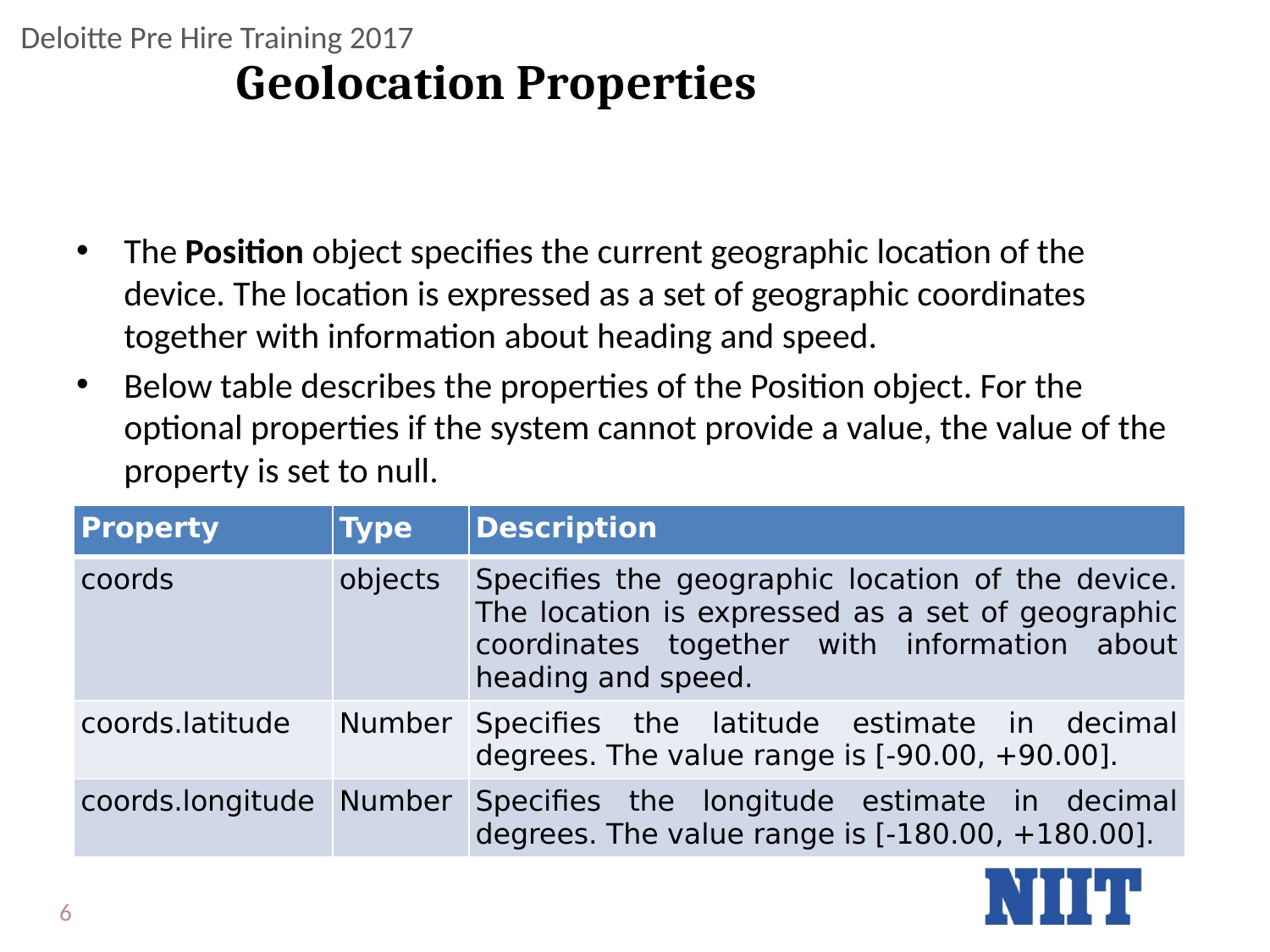

# Geolocation Properties
The Position object specifies the current geographic location of the device. The location is expressed as a set of geographic coordinates together with information about heading and speed.
Below table describes the properties of the Position object. For the optional properties if the system cannot provide a value, the value of the property is set to null.
| Property | Type | Description |
| --- | --- | --- |
| coords | objects | Specifies the geographic location of the device. The location is expressed as a set of geographic coordinates together with information about heading and speed. |
| coords.latitude | Number | Specifies the latitude estimate in decimal degrees. The value range is [-90.00, +90.00]. |
| coords.longitude | Number | Specifies the longitude estimate in decimal degrees. The value range is [-180.00, +180.00]. |
6